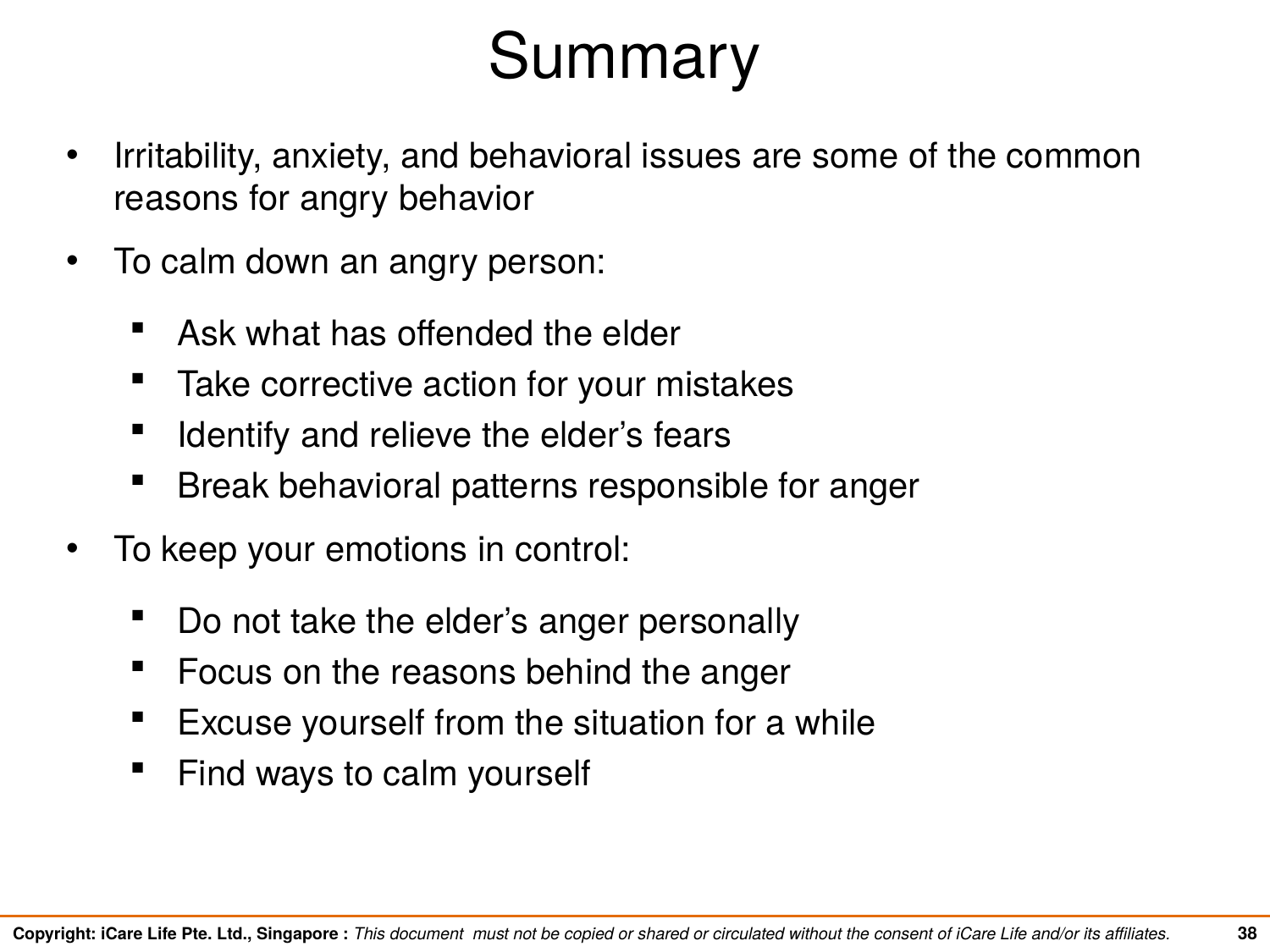

# Summary
Irritability, anxiety, and behavioral issues are some of the common reasons for angry behavior

To calm down an angry person:

Ask what has offended the elder
Take corrective action for your mistakes
Identify and relieve the elder’s fears
Break behavioral patterns responsible for anger

To keep your emotions in control:

Do not take the elder’s anger personally
Focus on the reasons behind the anger
Excuse yourself from the situation for a while
Find ways to calm yourself
38